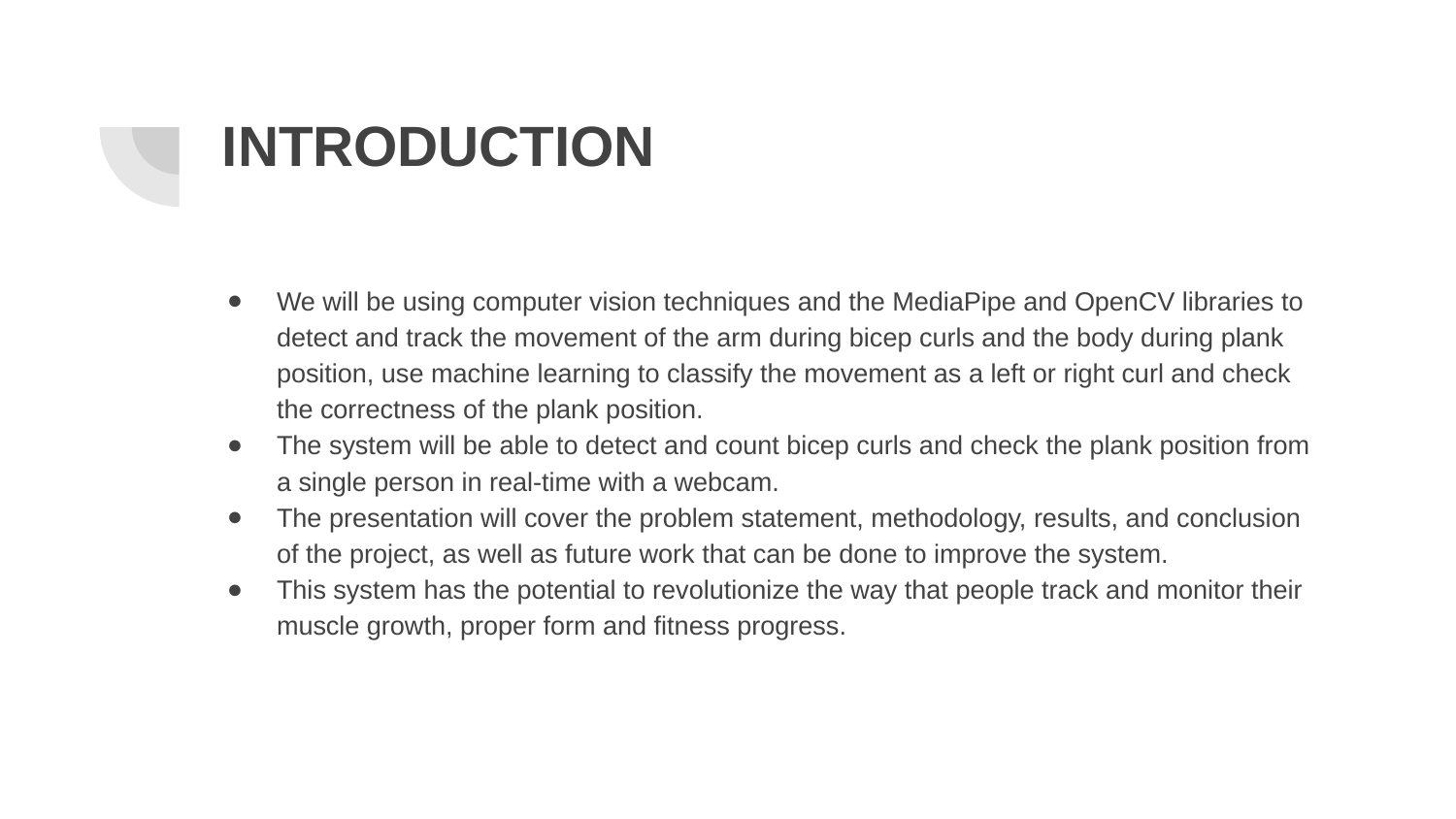

# INTRODUCTION
We will be using computer vision techniques and the MediaPipe and OpenCV libraries to detect and track the movement of the arm during bicep curls and the body during plank position, use machine learning to classify the movement as a left or right curl and check the correctness of the plank position.
The system will be able to detect and count bicep curls and check the plank position from a single person in real-time with a webcam.
The presentation will cover the problem statement, methodology, results, and conclusion of the project, as well as future work that can be done to improve the system.
This system has the potential to revolutionize the way that people track and monitor their muscle growth, proper form and fitness progress.